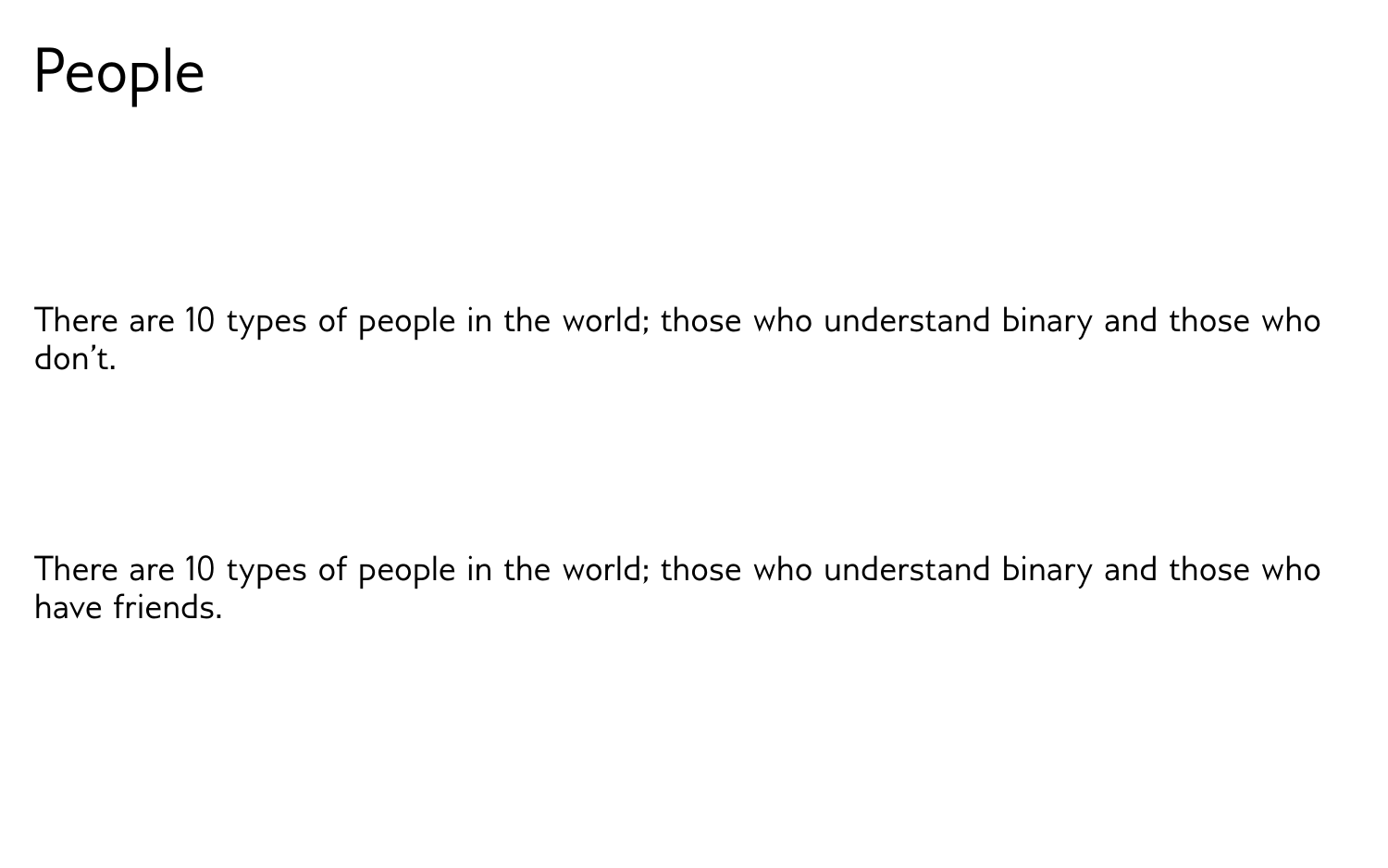

# People

There are 10 types of people in the world; those who understand binary and those who don’t.

There are 10 types of people in the world; those who understand binary and those who have friends.